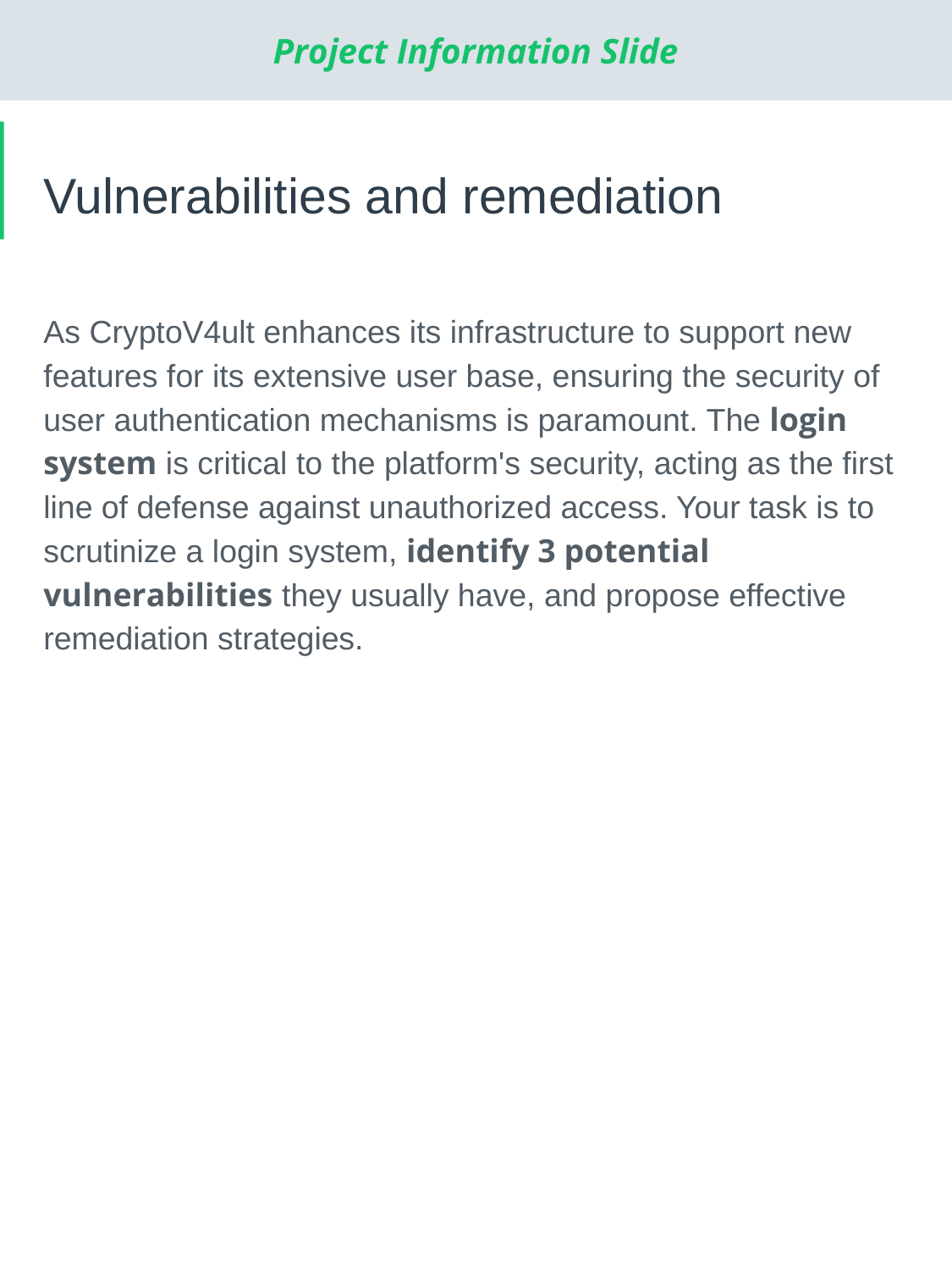

# Vulnerabilities and remediation
As CryptoV4ult enhances its infrastructure to support new features for its extensive user base, ensuring the security of user authentication mechanisms is paramount. The login system is critical to the platform's security, acting as the first line of defense against unauthorized access. Your task is to scrutinize a login system, identify 3 potential vulnerabilities they usually have, and propose effective remediation strategies.